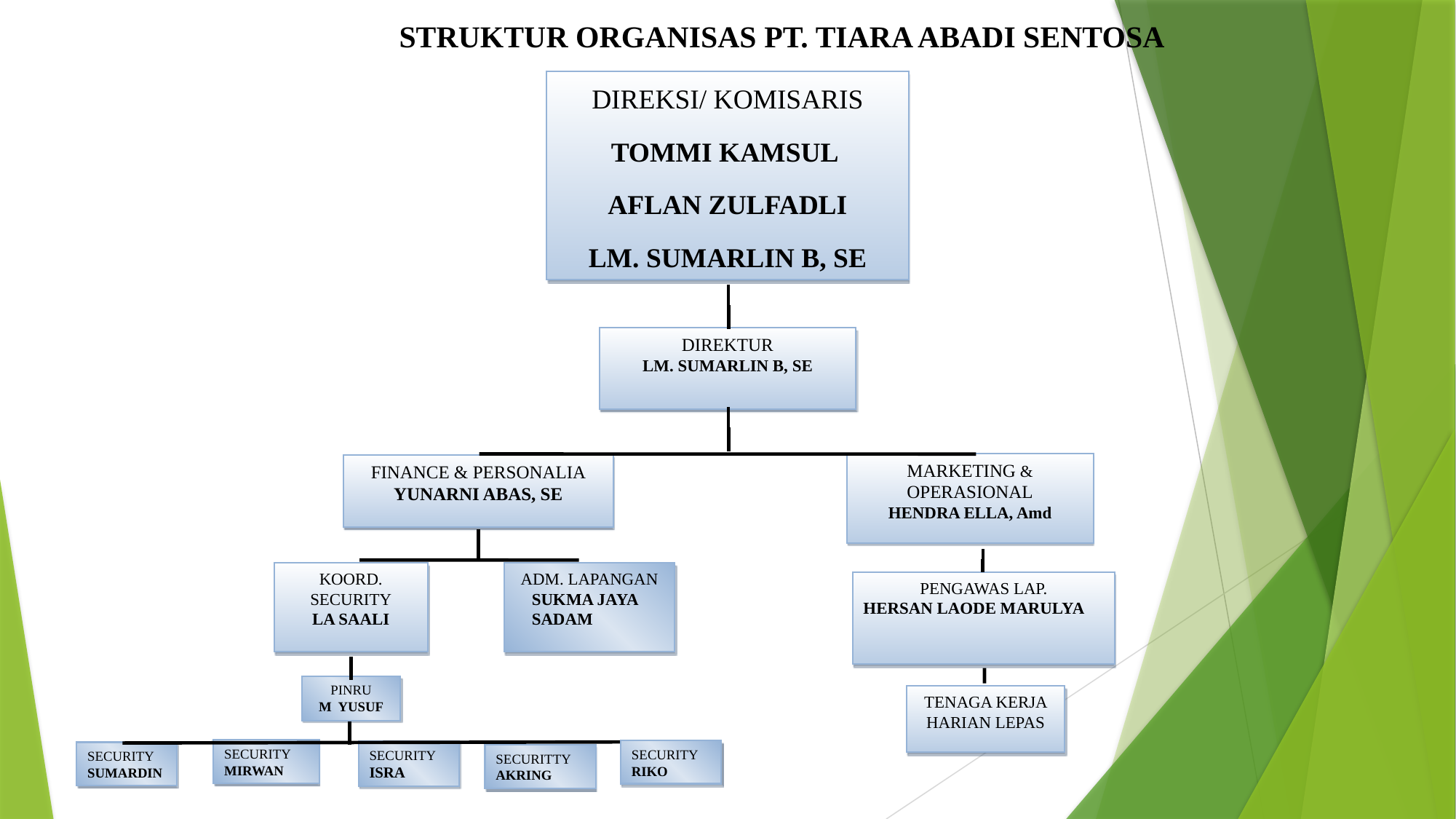

STRUKTUR ORGANISAS PT. TIARA ABADI SENTOSA
DIREKSI/ KOMISARIS
TOMMI KAMSUL
AFLAN ZULFADLI
LM. SUMARLIN B, SE

DIREKTUR
LM. SUMARLIN B, SE

MARKETING & OPERASIONAL
HENDRA ELLA, Amd

FINANCE & PERSONALIA
YUNARNI ABAS, SE

KOORD.
SECURITY
LA SAALI

ADM. LAPANGAN
    SUKMA JAYA
    SADAM

PENGAWAS LAP.
HERSAN LAODE MARULYA

PINRU
M  YUSUF
TENAGA KERJA HARIAN LEPAS

SECURITY
MIRWAN
SECURITY RIKO

SECURITY
ISRA

SECURITY
SUMARDIN
SECURITTY
AKRING